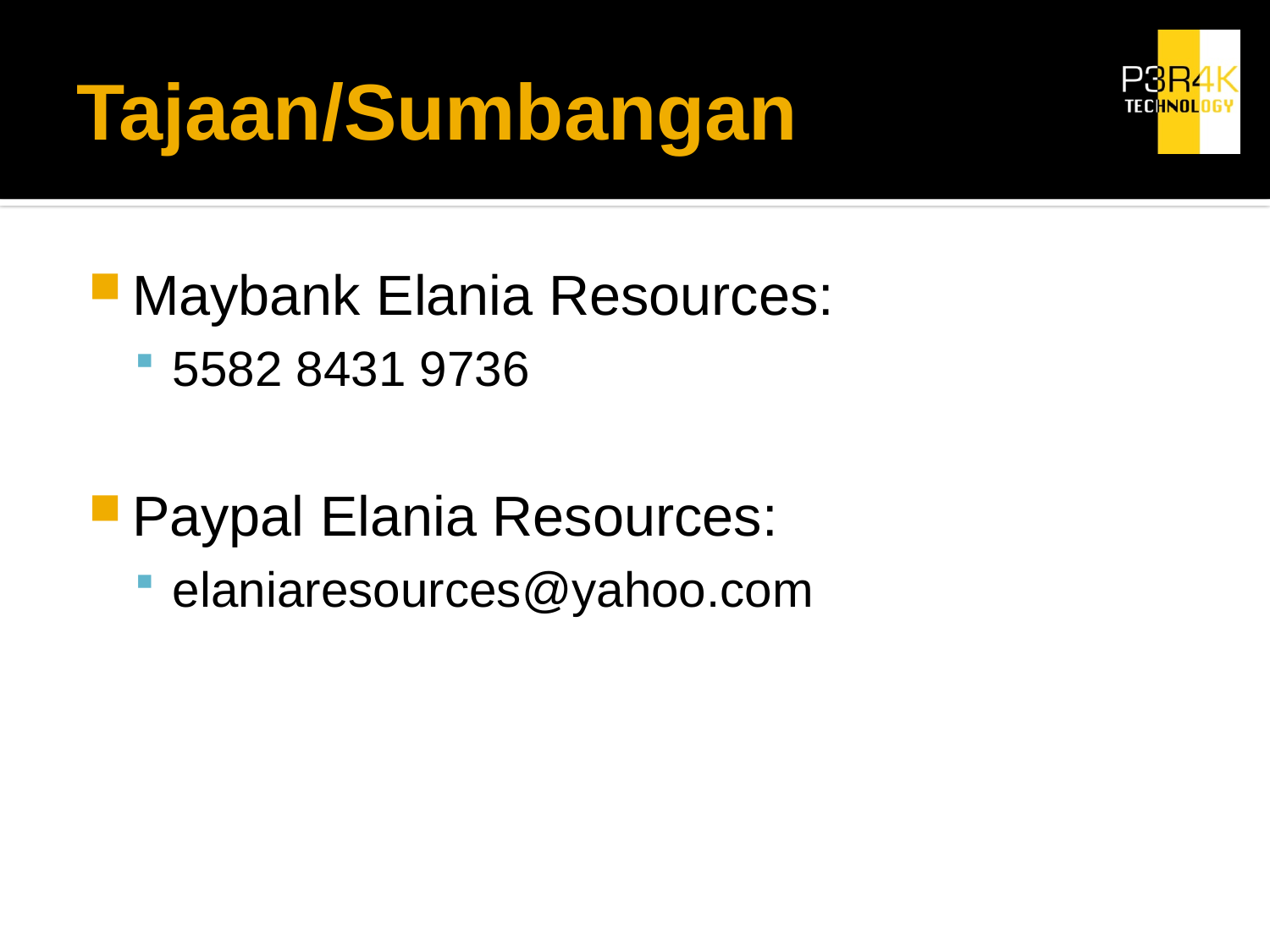

# Tajaan/Sumbangan
Maybank Elania Resources:
5582 8431 9736

Paypal Elania Resources:
elaniaresources@yahoo.com